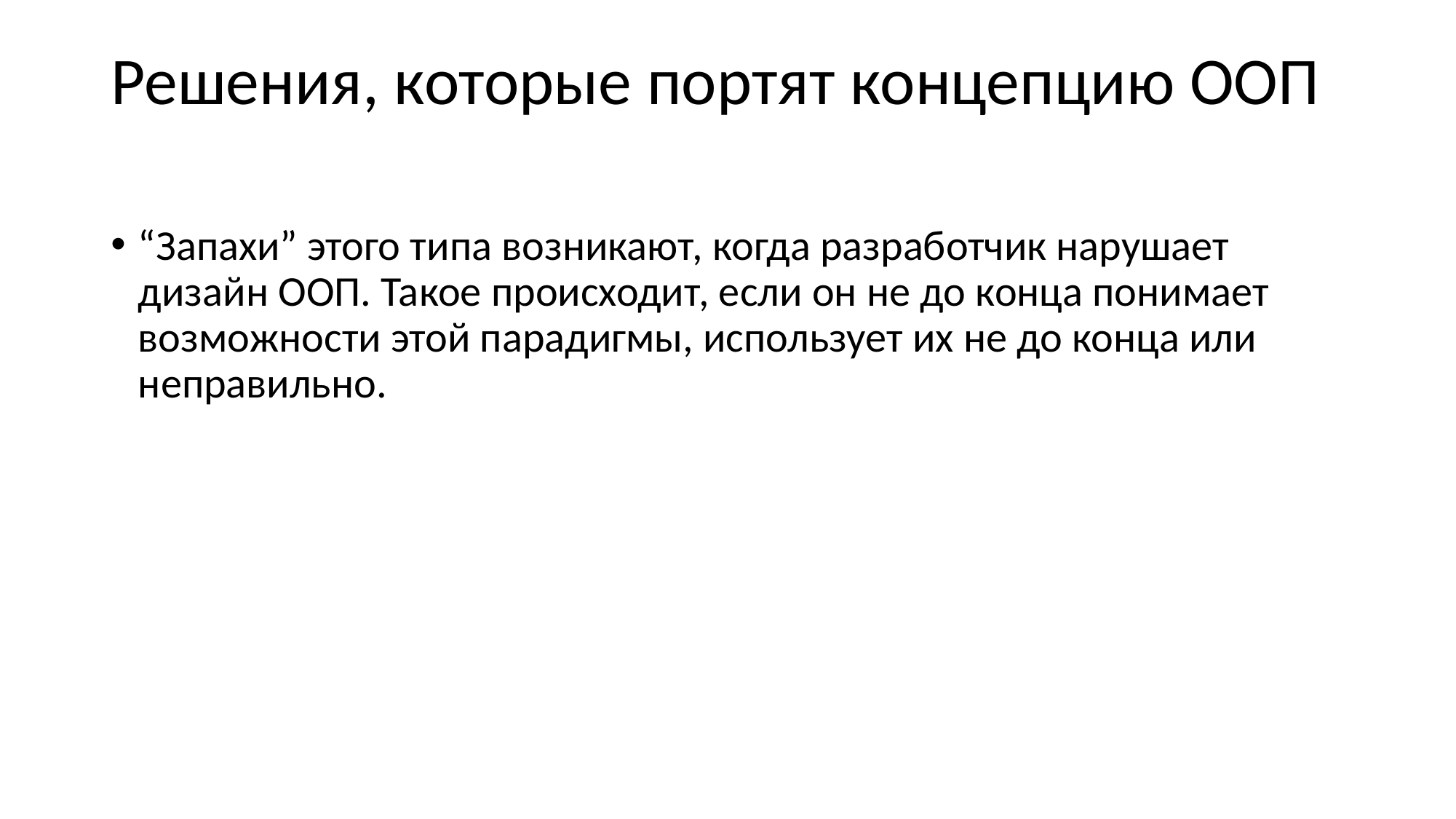

# Решения, которые портят концепцию ООП
“Запахи” этого типа возникают, когда разработчик нарушает дизайн ООП. Такое происходит, если он не до конца понимает возможности этой парадигмы, использует их не до конца или неправильно.